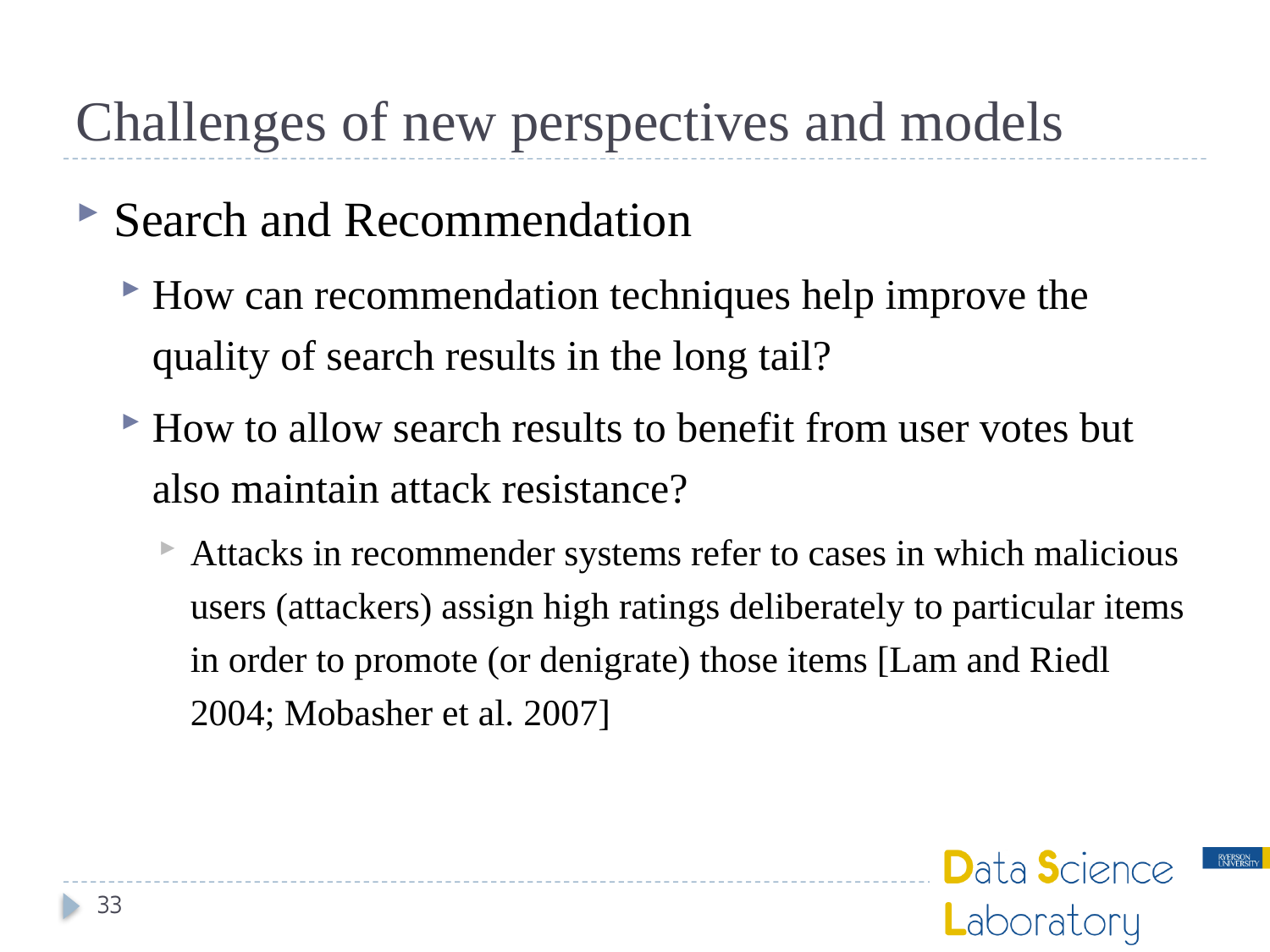

# Challenges of new perspectives and models
Search and Recommendation
How can recommendation techniques help improve the quality of search results in the long tail?
How to allow search results to benefit from user votes but also maintain attack resistance?
Attacks in recommender systems refer to cases in which malicious users (attackers) assign high ratings deliberately to particular items in order to promote (or denigrate) those items [Lam and Riedl 2004; Mobasher et al. 2007]

33